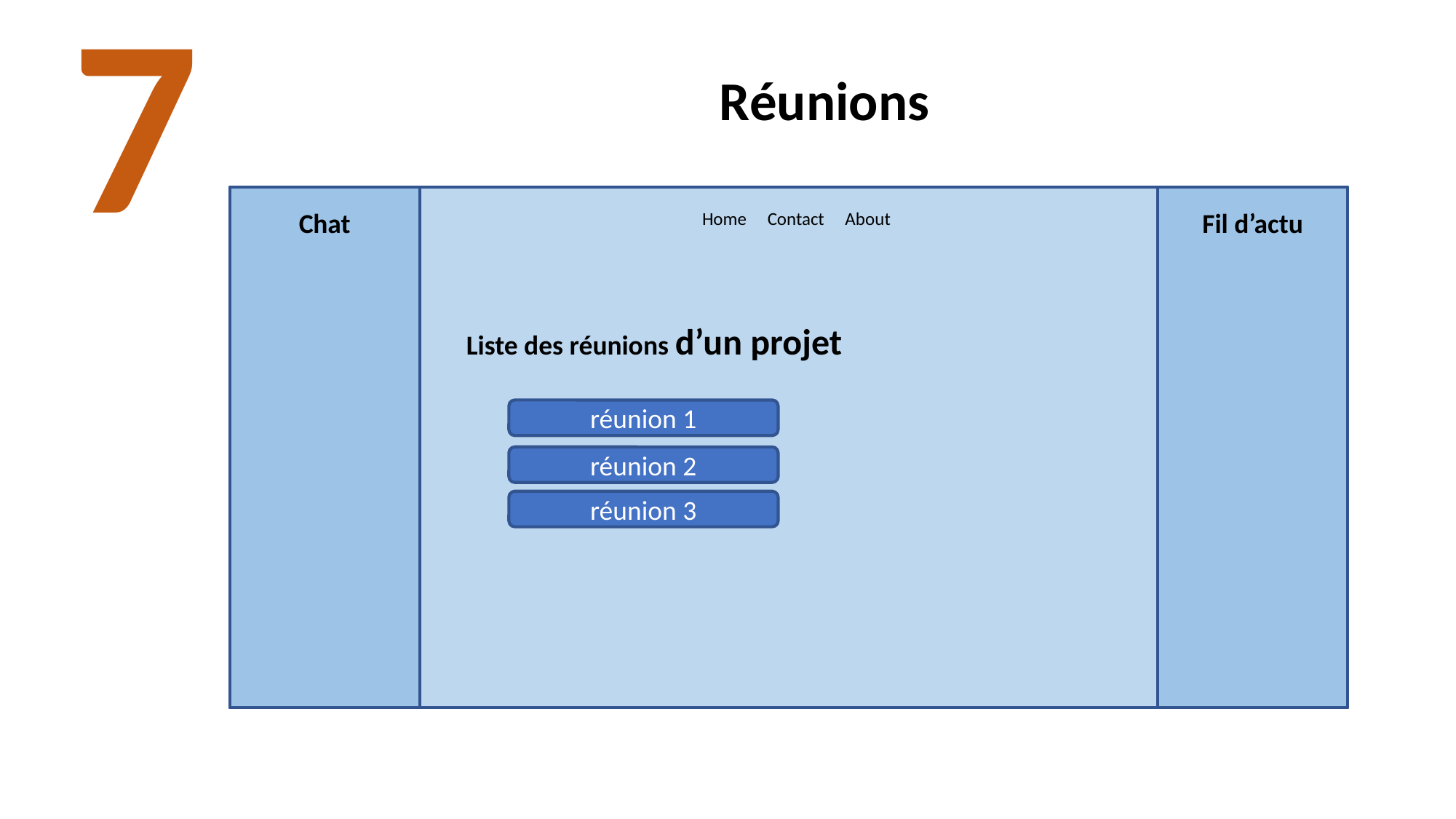

7
Réunions

Chat
Fil d’actu
Home     Contact     About
Liste des réunions d’un projet
réunion 1
réunion 2
réunion 3